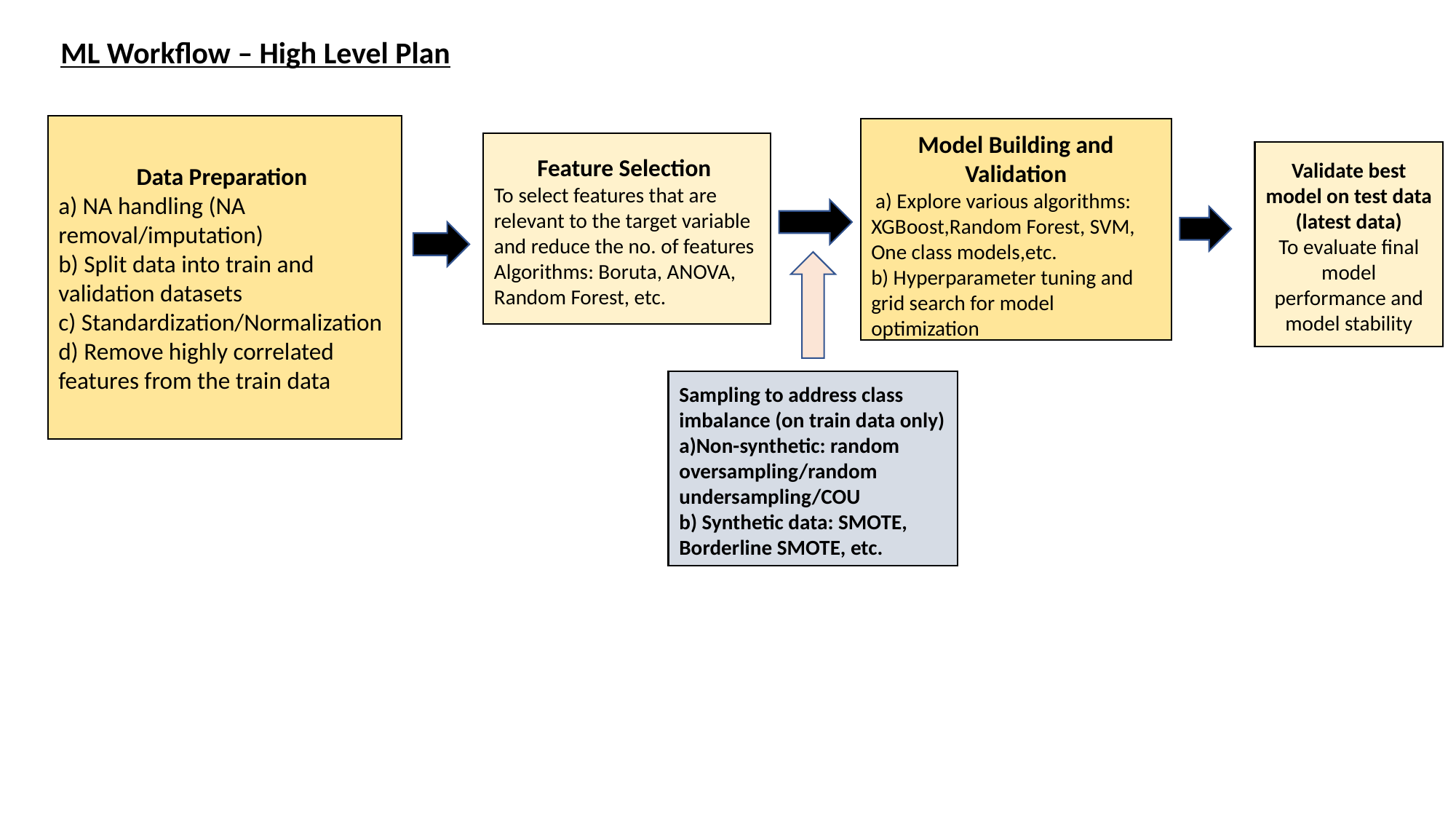

ML Workflow – High Level Plan

Data Preparation
a) NA handling (NA removal/imputation)
b) Split data into train and validation datasets
c) Standardization/Normalization
d) Remove highly correlated features from the train data

Model Building and Validation
 a) Explore various algorithms: XGBoost,Random Forest, SVM, One class models,etc.
b) Hyperparameter tuning and grid search for model optimization

Feature Selection
To select features that are relevant to the target variable and reduce the no. of features
Algorithms: Boruta, ANOVA, Random Forest, etc.

Validate best model on test data (latest data)
To evaluate final model performance and model stability

Sampling to address class imbalance (on train data only)
a)Non-synthetic: random oversampling/random undersampling/COU
b) Synthetic data: SMOTE, Borderline SMOTE, etc.